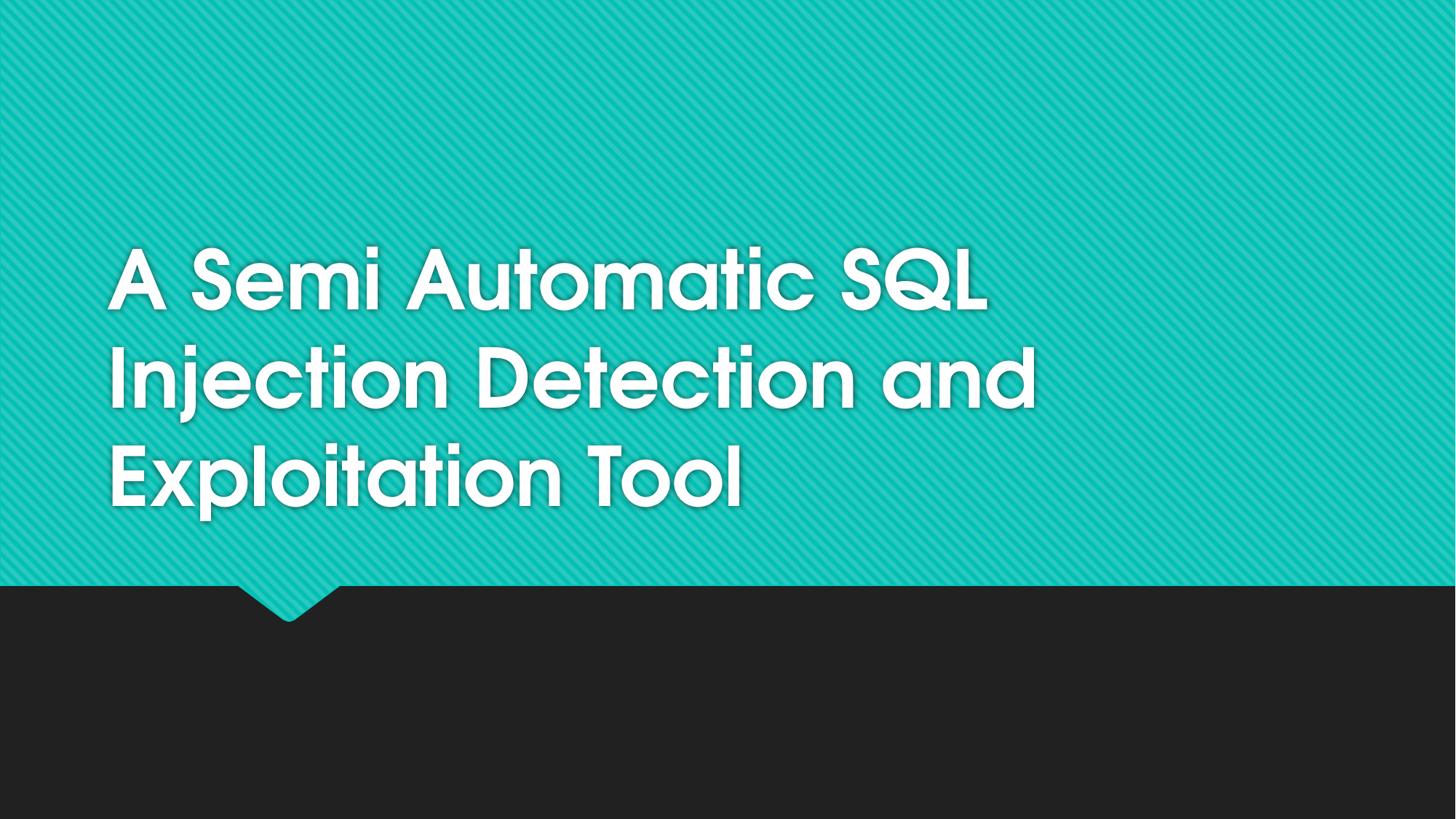

# A Semi Automatic SQL Injection Detection and Exploitation Tool